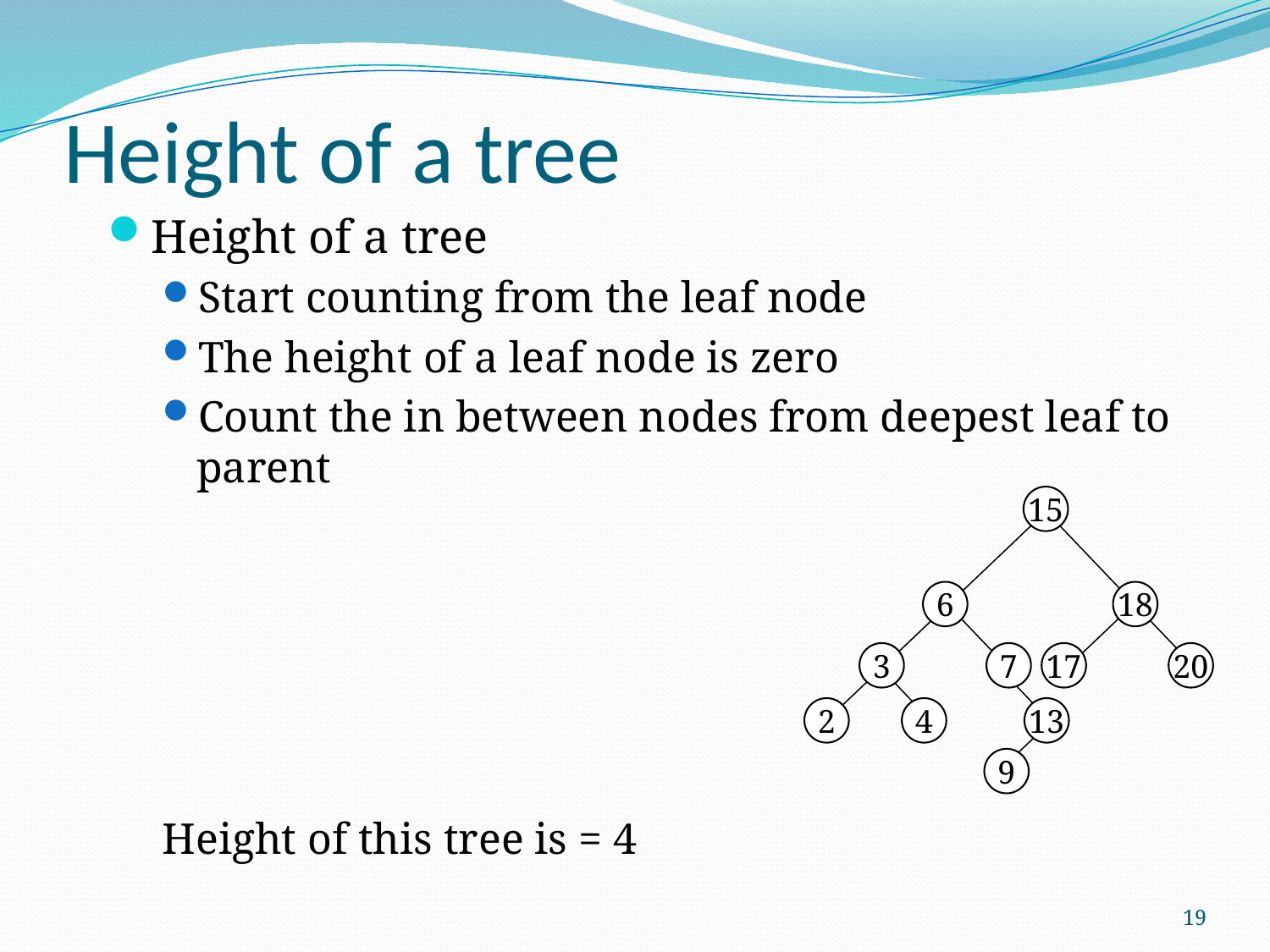

# Height of a tree
Height of a tree
Start counting from the leaf node
The height of a leaf node is zero
Count the in between nodes from deepest leaf to parent

Height of this tree is = 4
15

6
18

3
7
17
20

2
4
13

9
19